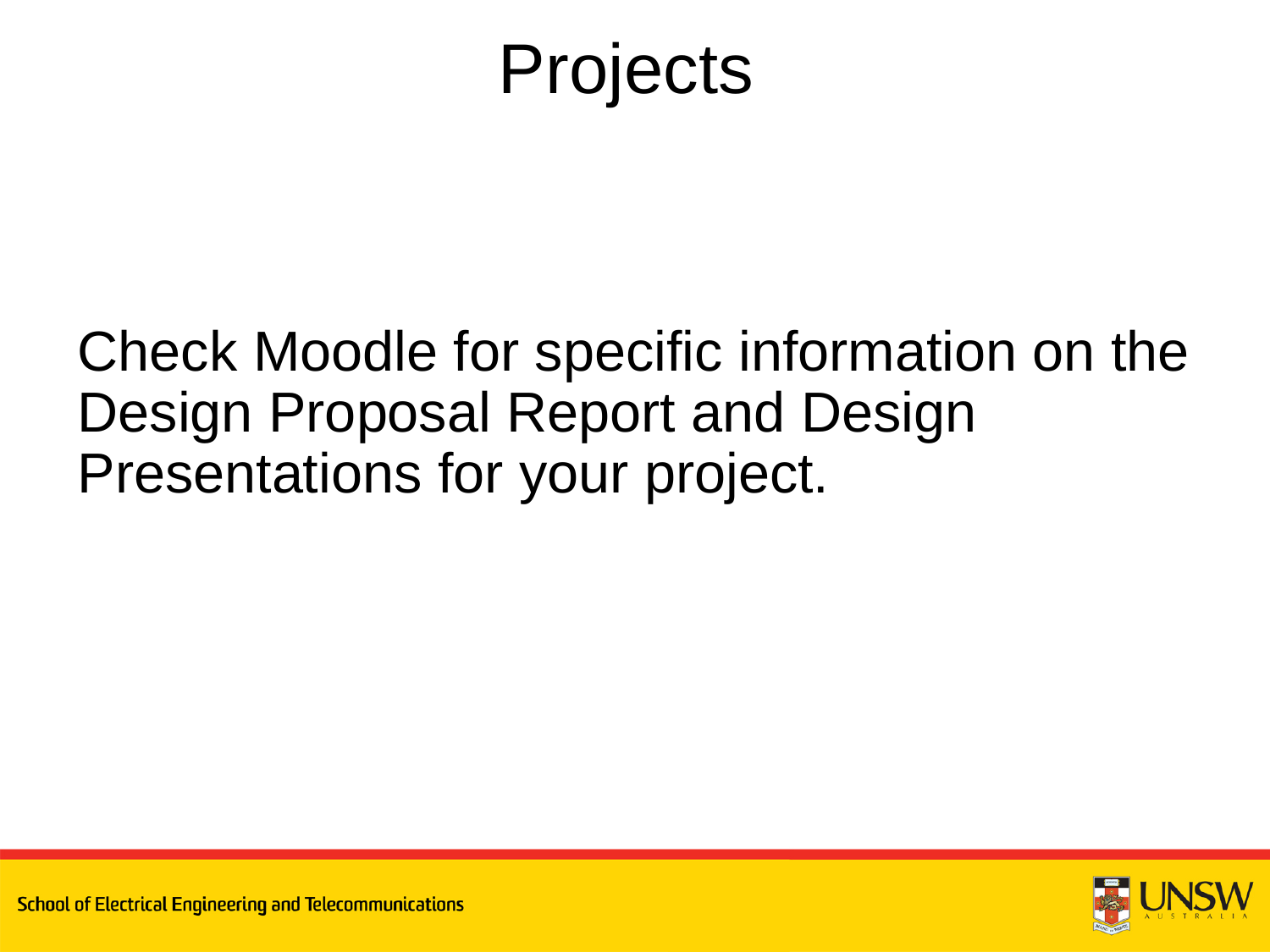

# Projects
Check Moodle for specific information on the Design Proposal Report and Design Presentations for your project.